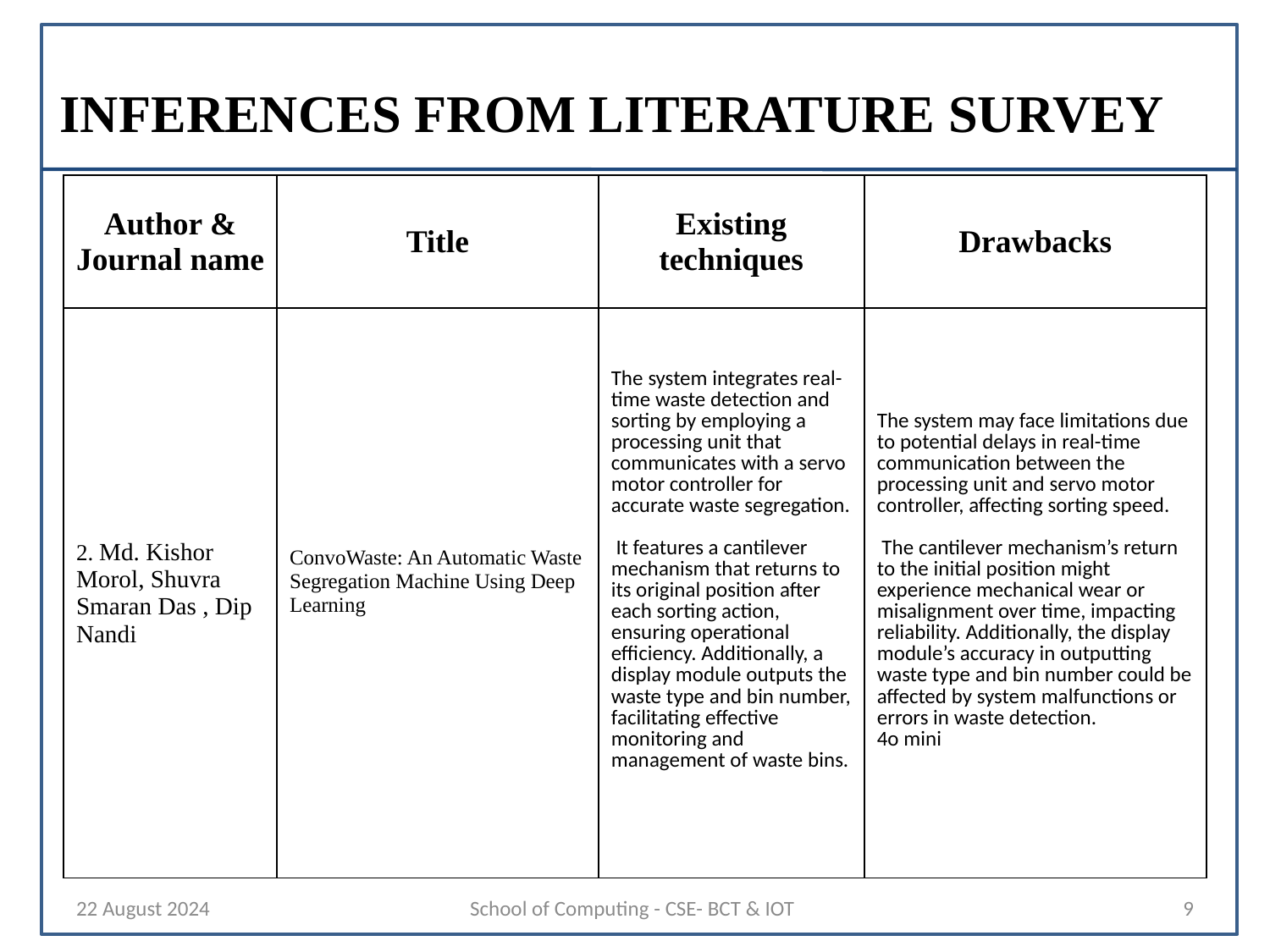

# INFERENCES FROM LITERATURE SURVEY
| Author & Journal name | Title | Existing techniques | Drawbacks |
| --- | --- | --- | --- |
| 2. Md. Kishor Morol, Shuvra Smaran Das , Dip Nandi | ConvoWaste: An Automatic Waste Segregation Machine Using Deep Learning | The system integrates real-time waste detection and sorting by employing a processing unit that communicates with a servo motor controller for accurate waste segregation. It features a cantilever mechanism that returns to its original position after each sorting action, ensuring operational efficiency. Additionally, a display module outputs the waste type and bin number, facilitating effective monitoring and management of waste bins. | The system may face limitations due to potential delays in real-time communication between the processing unit and servo motor controller, affecting sorting speed. The cantilever mechanism’s return to the initial position might experience mechanical wear or misalignment over time, impacting reliability. Additionally, the display module’s accuracy in outputting waste type and bin number could be affected by system malfunctions or errors in waste detection. 4o mini |
22 August 2024
School of Computing - CSE- BCT & IOT
9